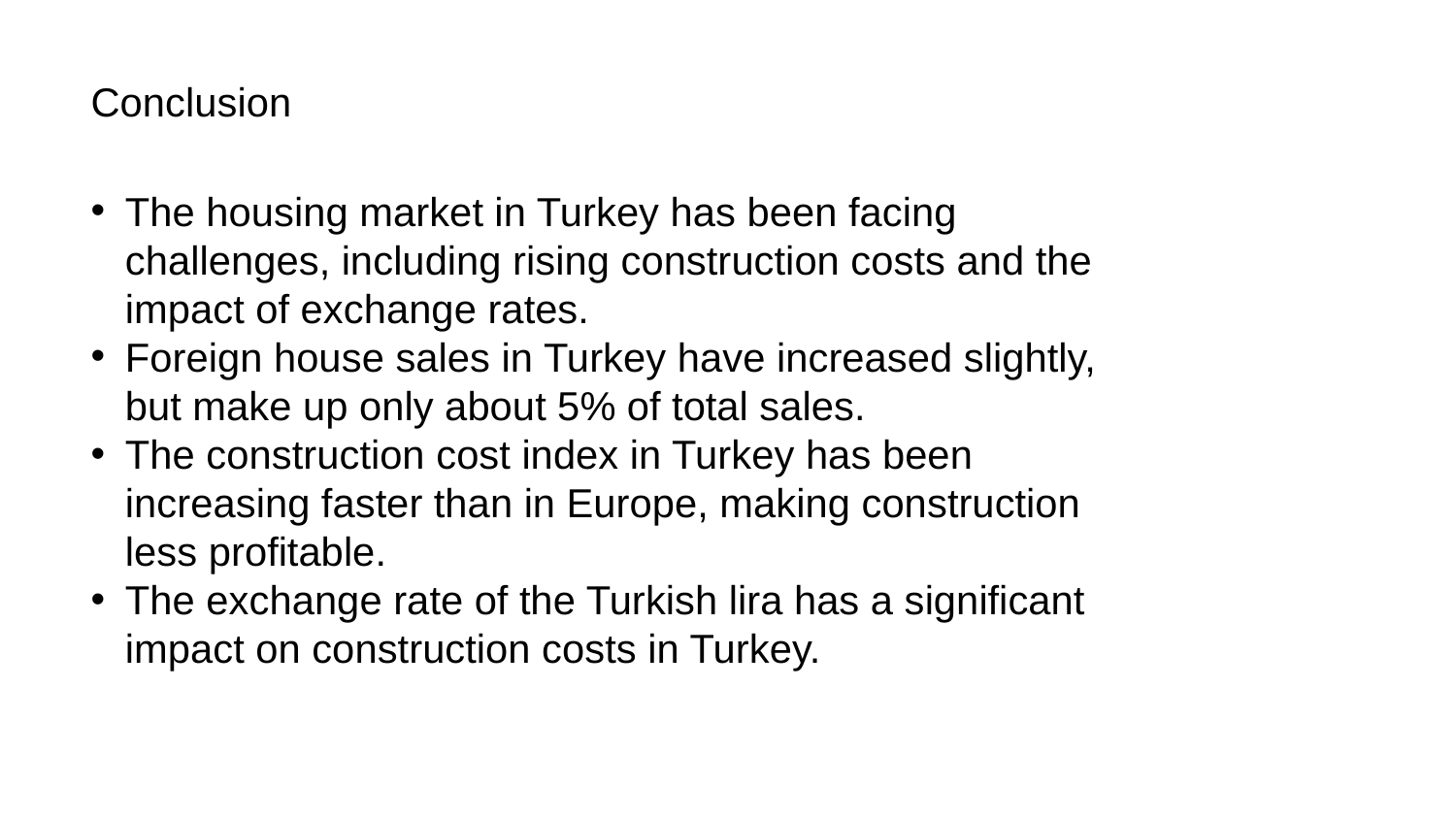

Conclusion

The housing market in Turkey has been facing challenges, including rising construction costs and the impact of exchange rates.
Foreign house sales in Turkey have increased slightly, but make up only about 5% of total sales.
The construction cost index in Turkey has been increasing faster than in Europe, making construction less profitable.
The exchange rate of the Turkish lira has a significant impact on construction costs in Turkey.